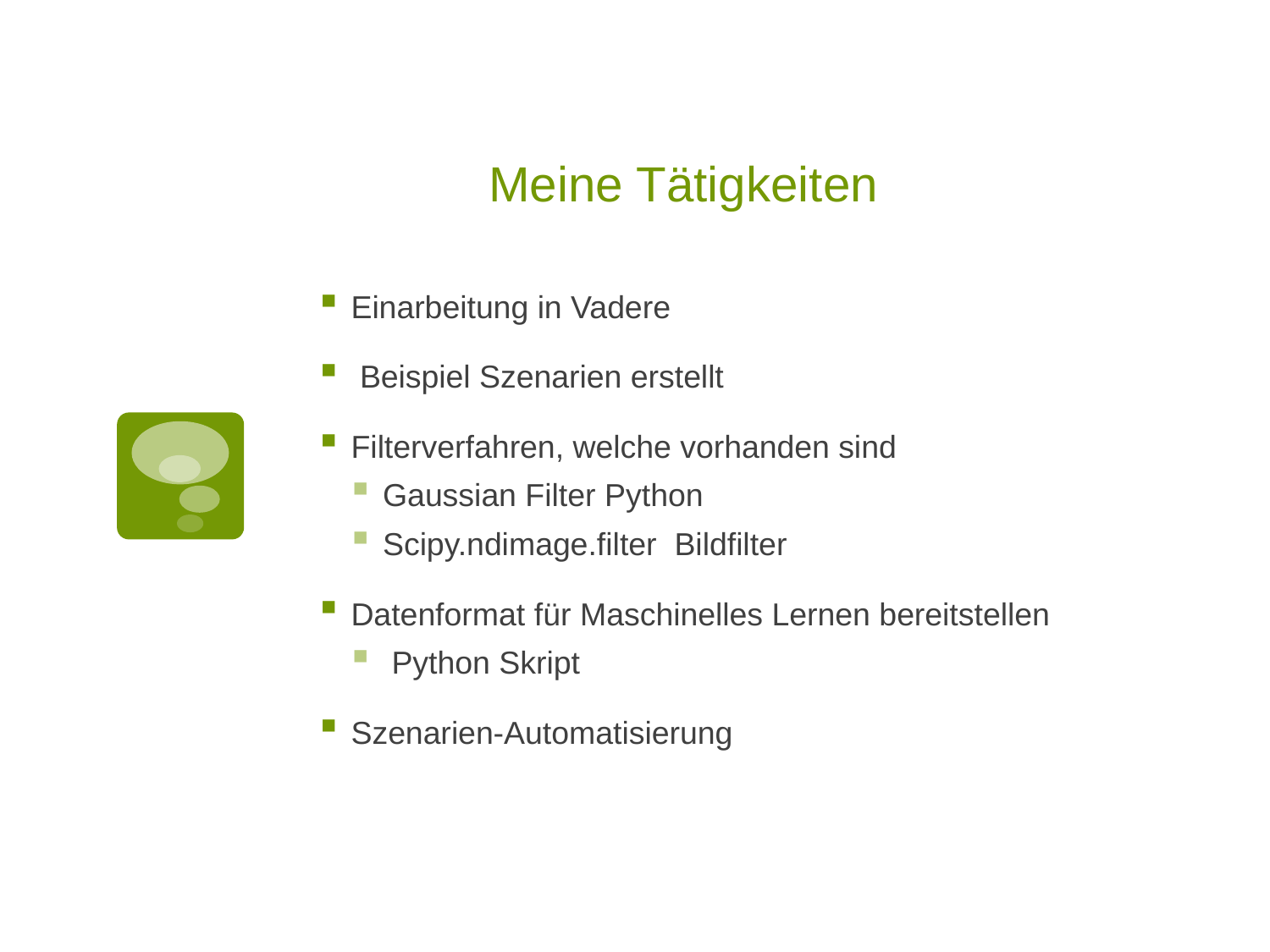

# Meine Tätigkeiten
Einarbeitung in Vadere
 Beispiel Szenarien erstellt
Filterverfahren, welche vorhanden sind
Gaussian Filter Python
Scipy.ndimage.filter  Bildfilter
Datenformat für Maschinelles Lernen bereitstellen
 Python Skript
Szenarien-Automatisierung